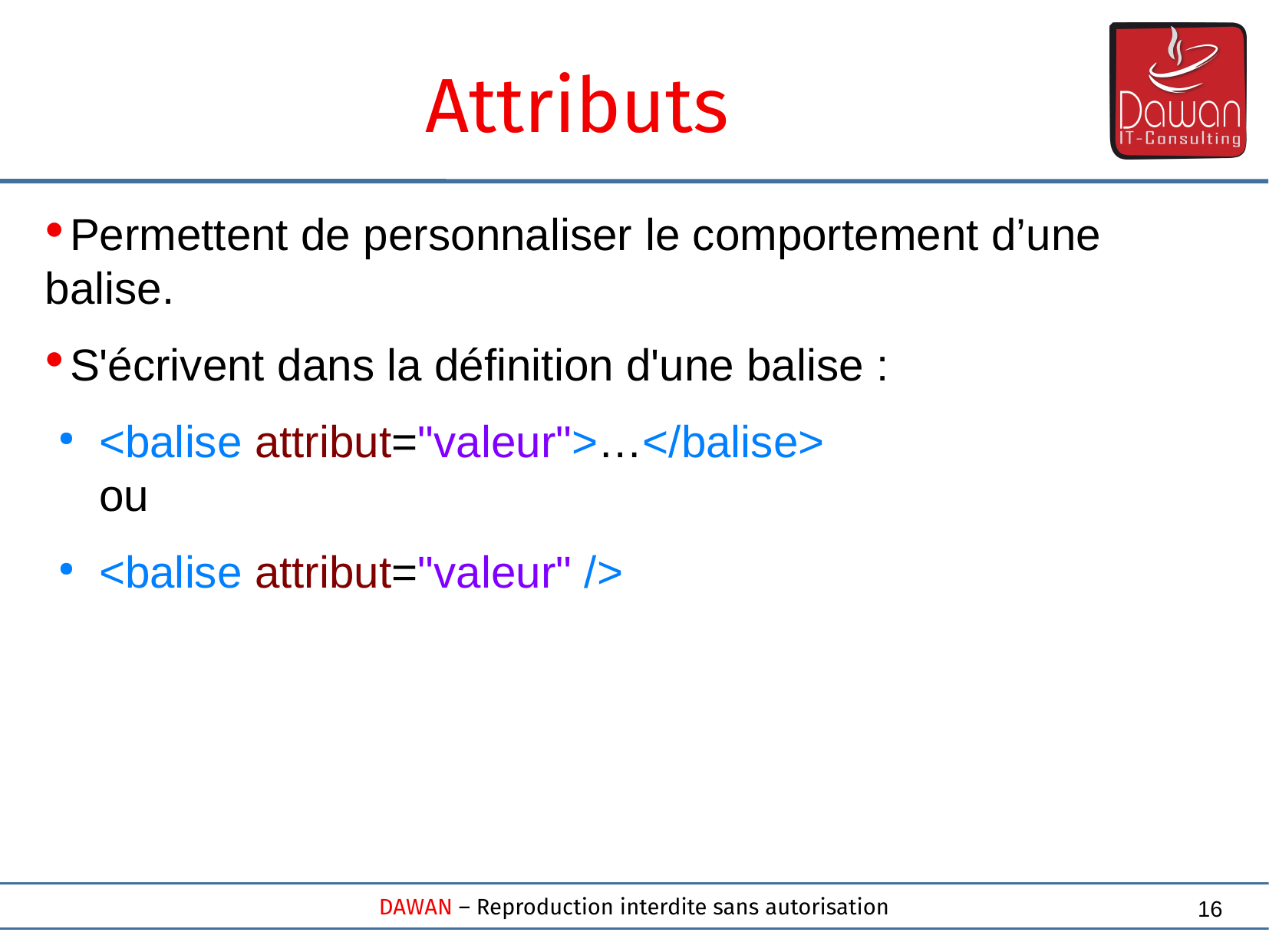

Attributs
Permettent de personnaliser le comportement d’une balise.
S'écrivent dans la définition d'une balise :
<balise attribut="valeur">…</balise>
ou
<balise attribut="valeur" />
16